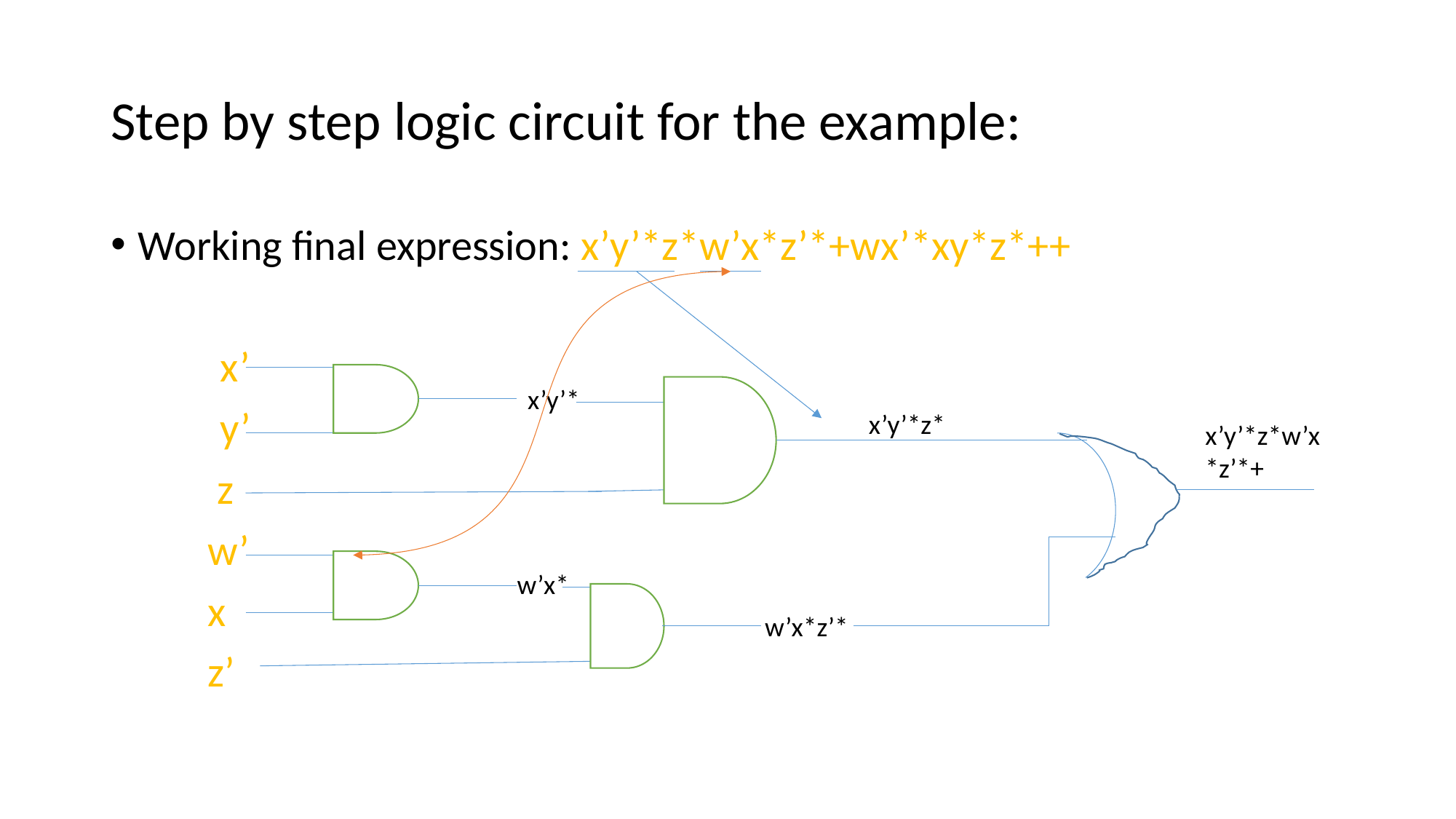

# Step by step logic circuit for the example:
Working final expression: x’y’*z*w’x*z’*+wx’*xy*z*++

	x’
	y’
           z
          w’
          x
          z’

x’y’*

x’y’*z*
x’y’*z*w’x*z’*+

w’x*

w’x*z’*